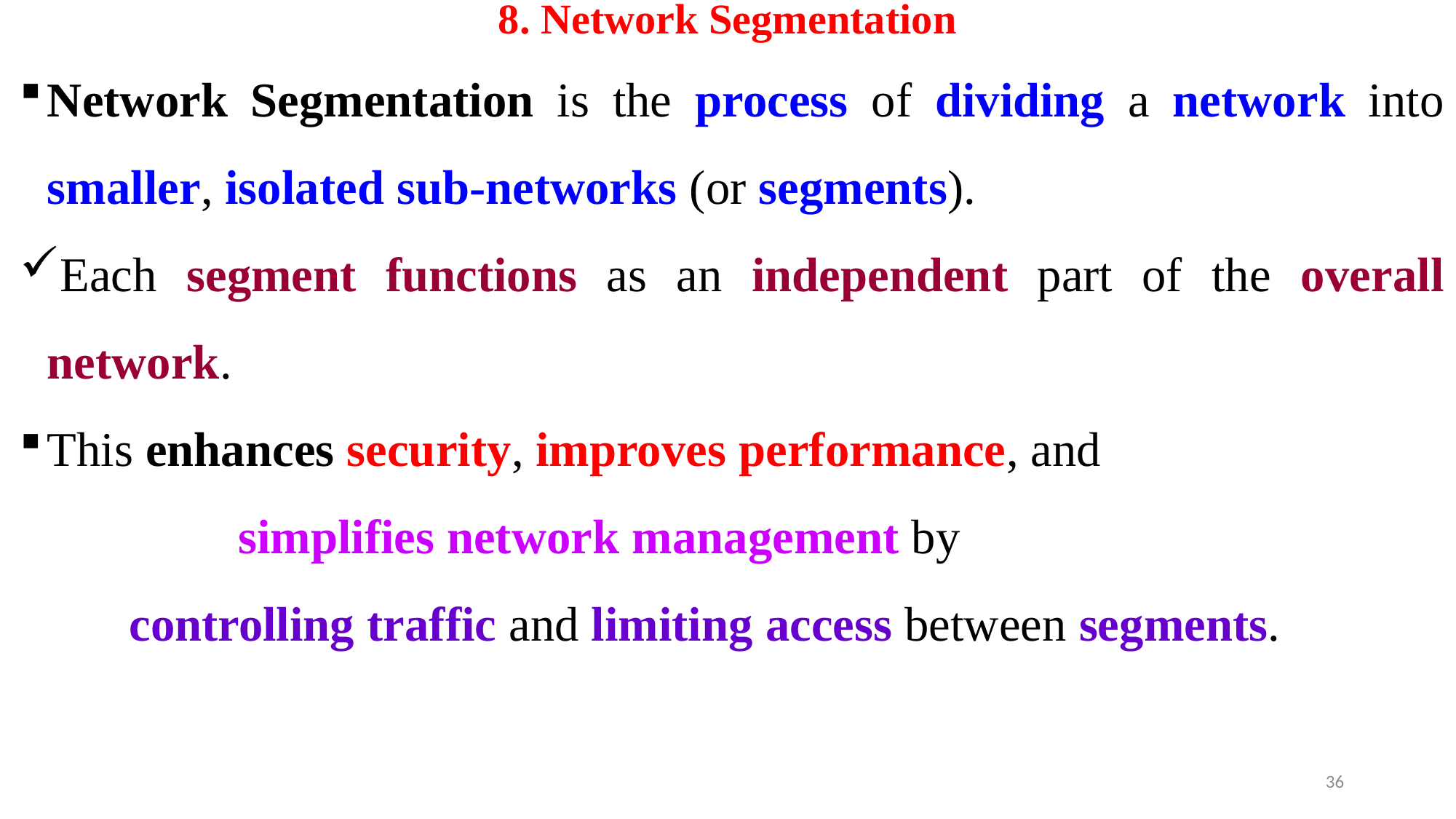

# 8. Network Segmentation
Network Segmentation is the process of dividing a network into smaller, isolated sub-networks (or segments).
Each segment functions as an independent part of the overall network.
This enhances security, improves performance, and
		simplifies network management by
	controlling traffic and limiting access between segments.
36